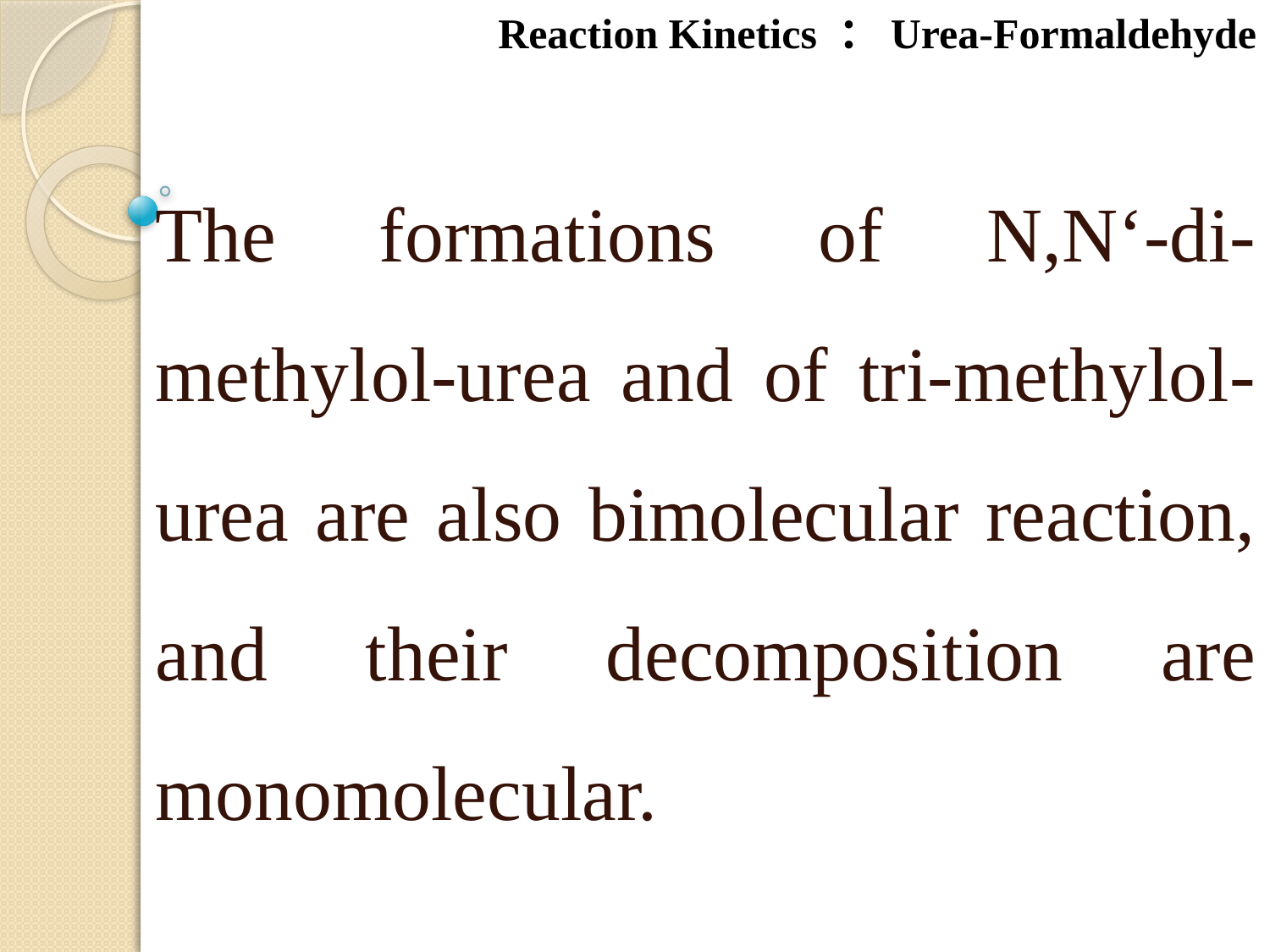

Reaction Kinetics ：Urea-Formaldehyde
The formations of N,N‘-di-methylol-urea and of tri-methylol-urea are also bimolecular reaction, and their decomposition are monomolecular.